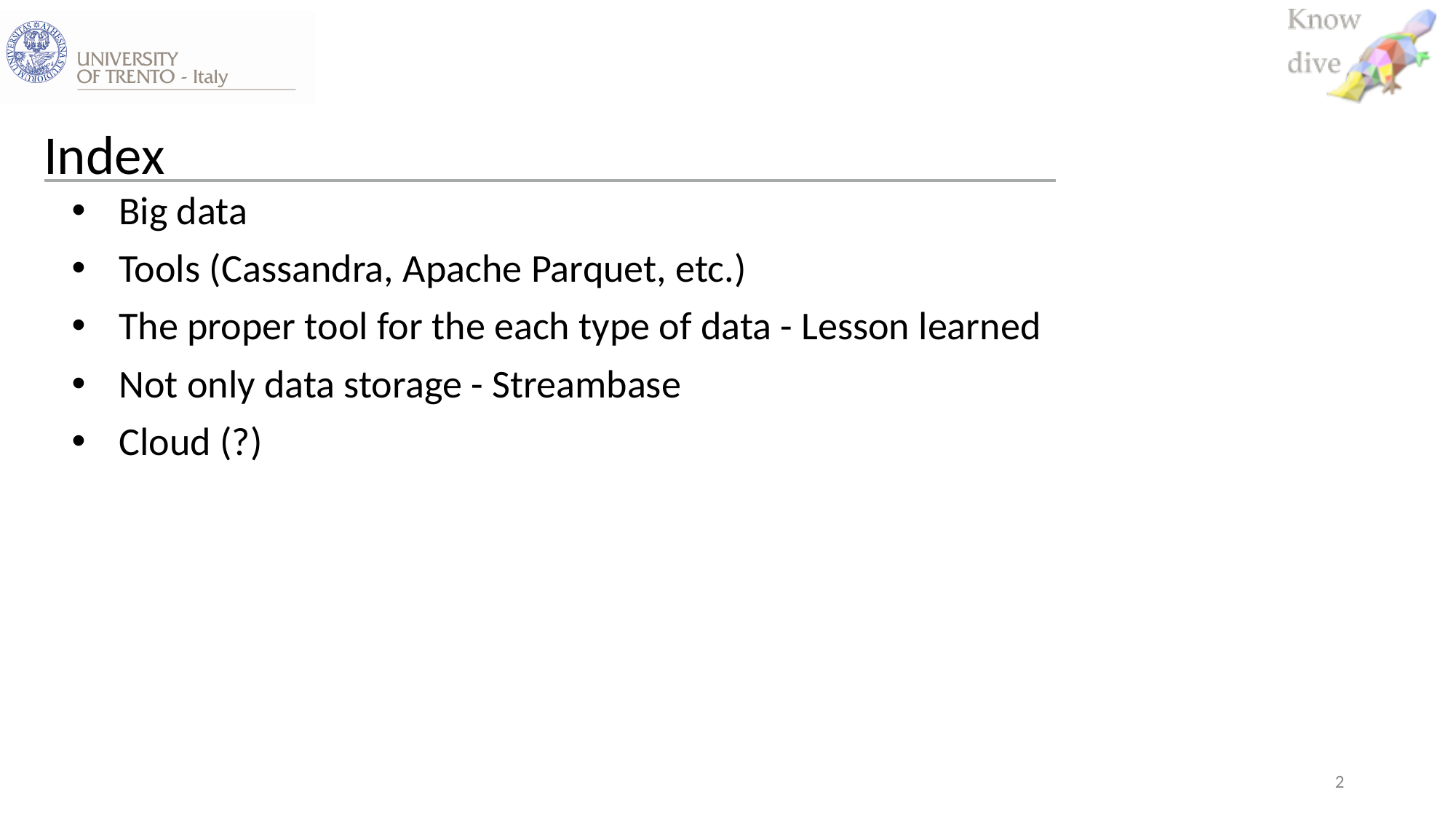

# Index
Big data
Tools (Cassandra, Apache Parquet, etc.)
The proper tool for the each type of data - Lesson learned
Not only data storage - Streambase
Cloud (?)
2